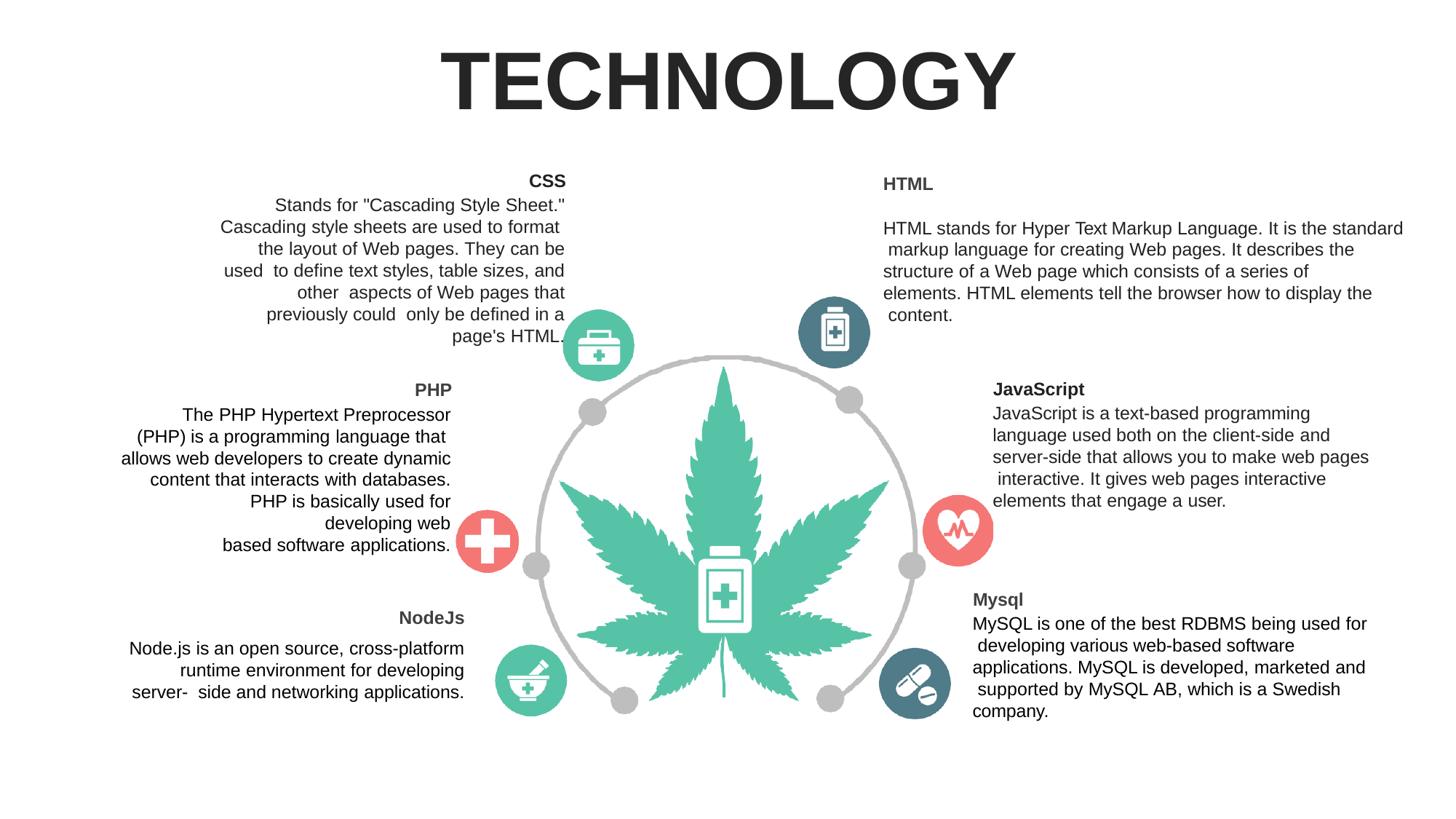

# TECHNOLOGY
CSS
Stands for "Cascading Style Sheet."  Cascading style sheets are used to format  the layout of Web pages. They can be used  to define text styles, table sizes, and other  aspects of Web pages that previously could  only be defined in a page's HTML.
HTML
HTML stands for Hyper Text Markup Language. It is the standard  markup language for creating Web pages. It describes the  structure of a Web page which consists of a series of
elements. HTML elements tell the browser how to display the  content.

JavaScript
JavaScript is a text-based programming  language used both on the client-side and  server-side that allows you to make web pages  interactive. It gives web pages interactive  elements that engage a user.
PHP
The PHP Hypertext Preprocessor  (PHP) is a programming language that  allows web developers to create dynamic  content that interacts with databases.
PHP is basically used for developing web
based software applications.
Mysql
MySQL is one of the best RDBMS being used for  developing various web-based software  applications. MySQL is developed, marketed and  supported by MySQL AB, which is a Swedish  company.
NodeJs
Node.js is an open source, cross-platform  runtime environment for developing server-  side and networking applications.